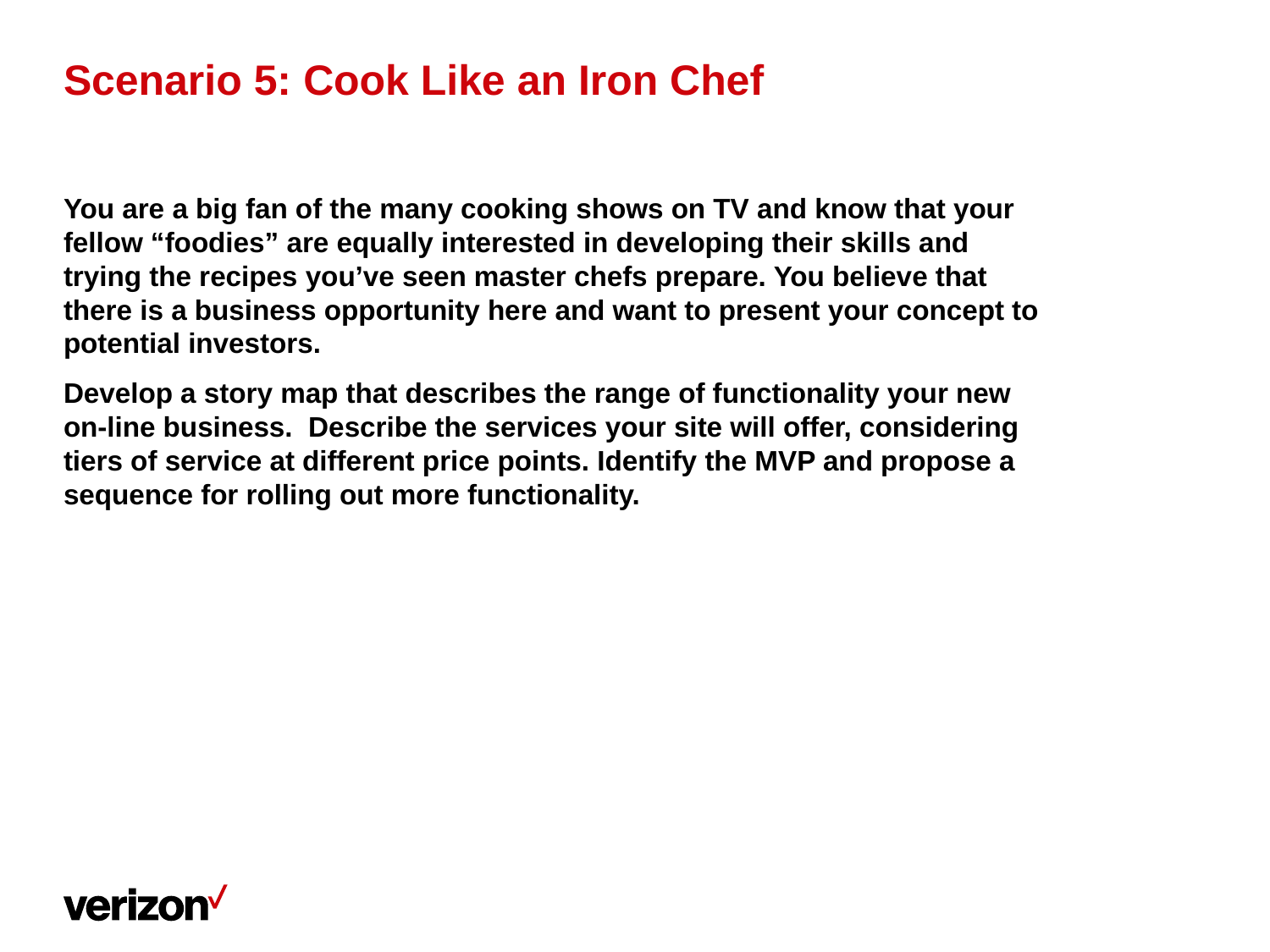

# Scenario 5: Cook Like an Iron Chef
You are a big fan of the many cooking shows on TV and know that your fellow “foodies” are equally interested in developing their skills and trying the recipes you’ve seen master chefs prepare. You believe that there is a business opportunity here and want to present your concept to potential investors.
Develop a story map that describes the range of functionality your new on-line business.  Describe the services your site will offer, considering tiers of service at different price points. Identify the MVP and propose a sequence for rolling out more functionality.